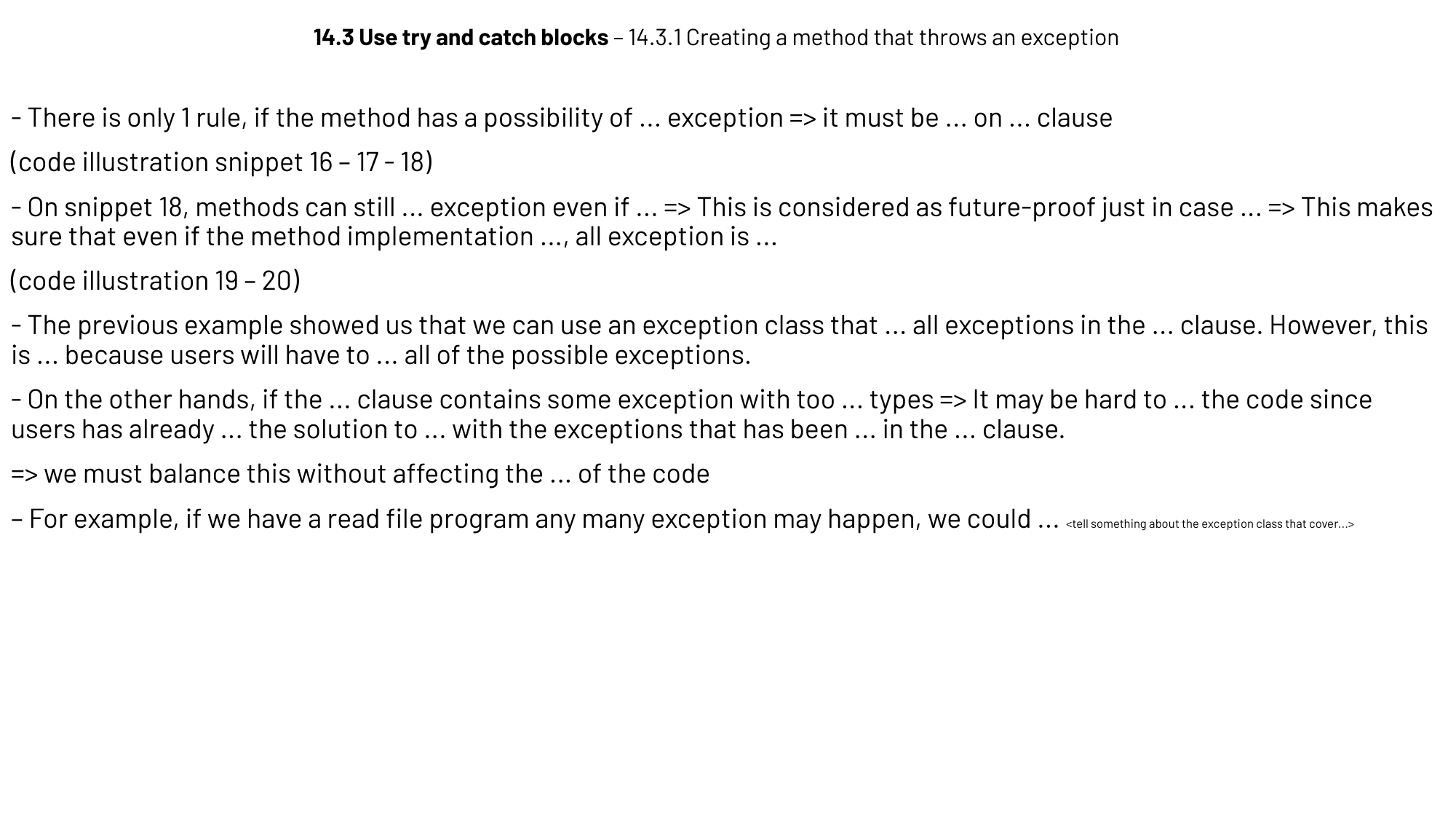

14.3 Use try and catch blocks – 14.3.1 Creating a method that throws an exception
- There is only 1 rule, if the method has a possibility of ... exception => it must be ... on ... clause
(code illustration snippet 16 – 17 - 18)
- On snippet 18, methods can still ... exception even if ... => This is considered as future-proof just in case ... => This makes sure that even if the method implementation ..., all exception is ...
(code illustration 19 – 20)
- The previous example showed us that we can use an exception class that ... all exceptions in the ... clause. However, this is ... because users will have to ... all of the possible exceptions.
- On the other hands, if the ... clause contains some exception with too ... types => It may be hard to ... the code since users has already ... the solution to ... with the exceptions that has been ... in the ... clause.
=> we must balance this without affecting the ... of the code
– For example, if we have a read file program any many exception may happen, we could ... <tell something about the exception class that cover...>